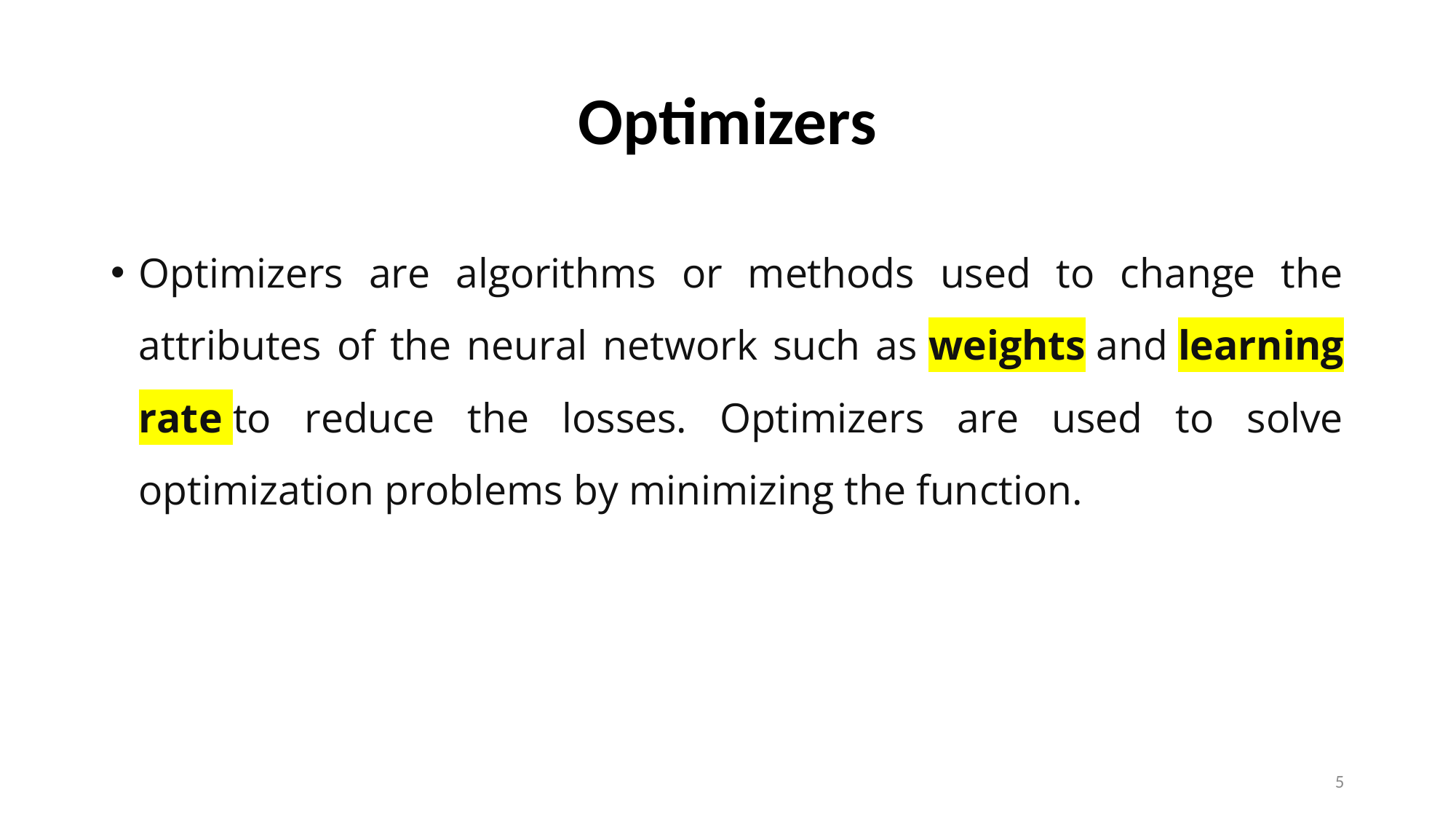

# Optimizers
Optimizers are algorithms or methods used to change the attributes of the neural network such as weights and learning rate to reduce the losses. Optimizers are used to solve optimization problems by minimizing the function.
5